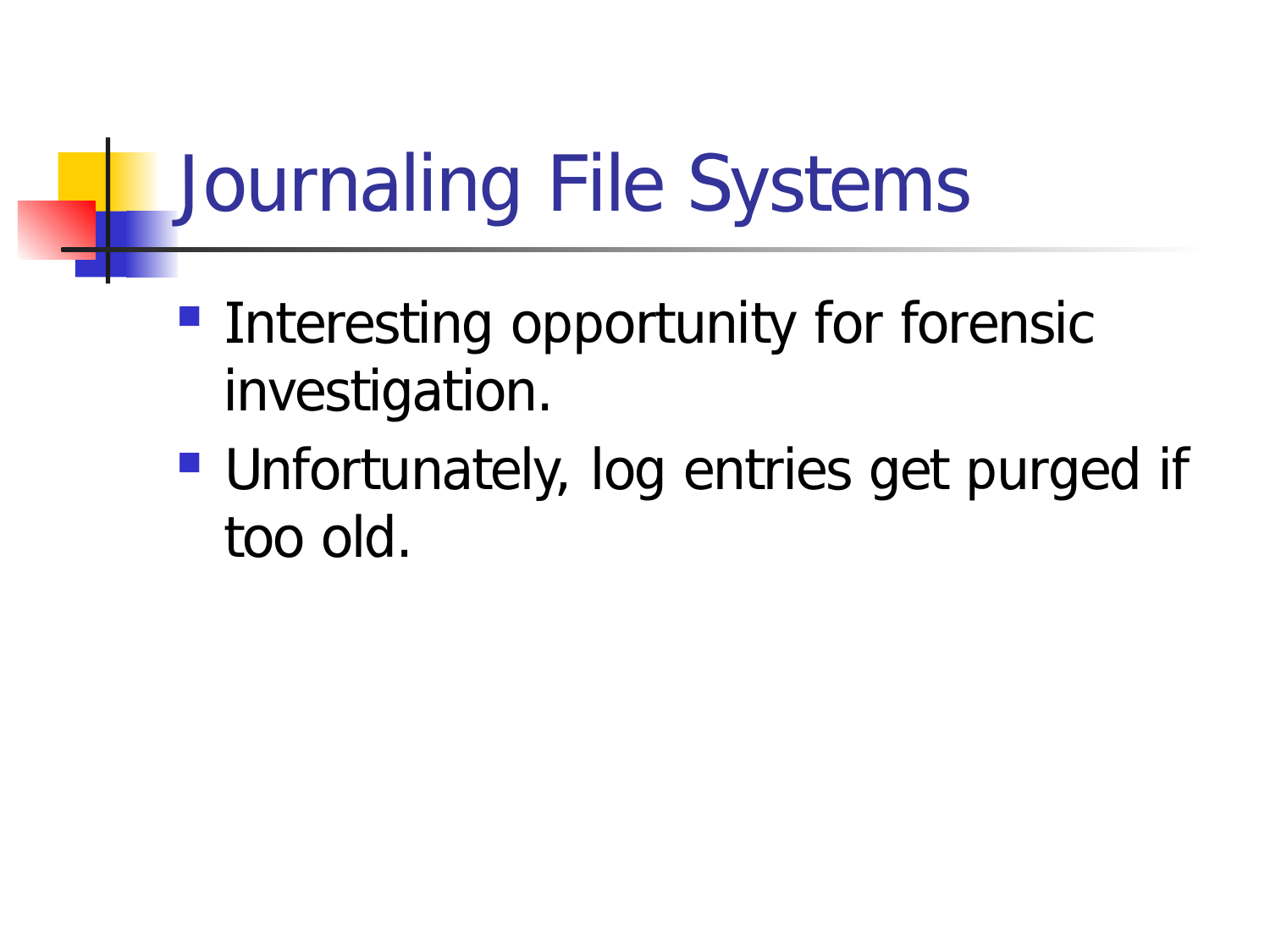

# Journaling File Systems
Interesting opportunity for forensic investigation.
Unfortunately, log entries get purged if too old.